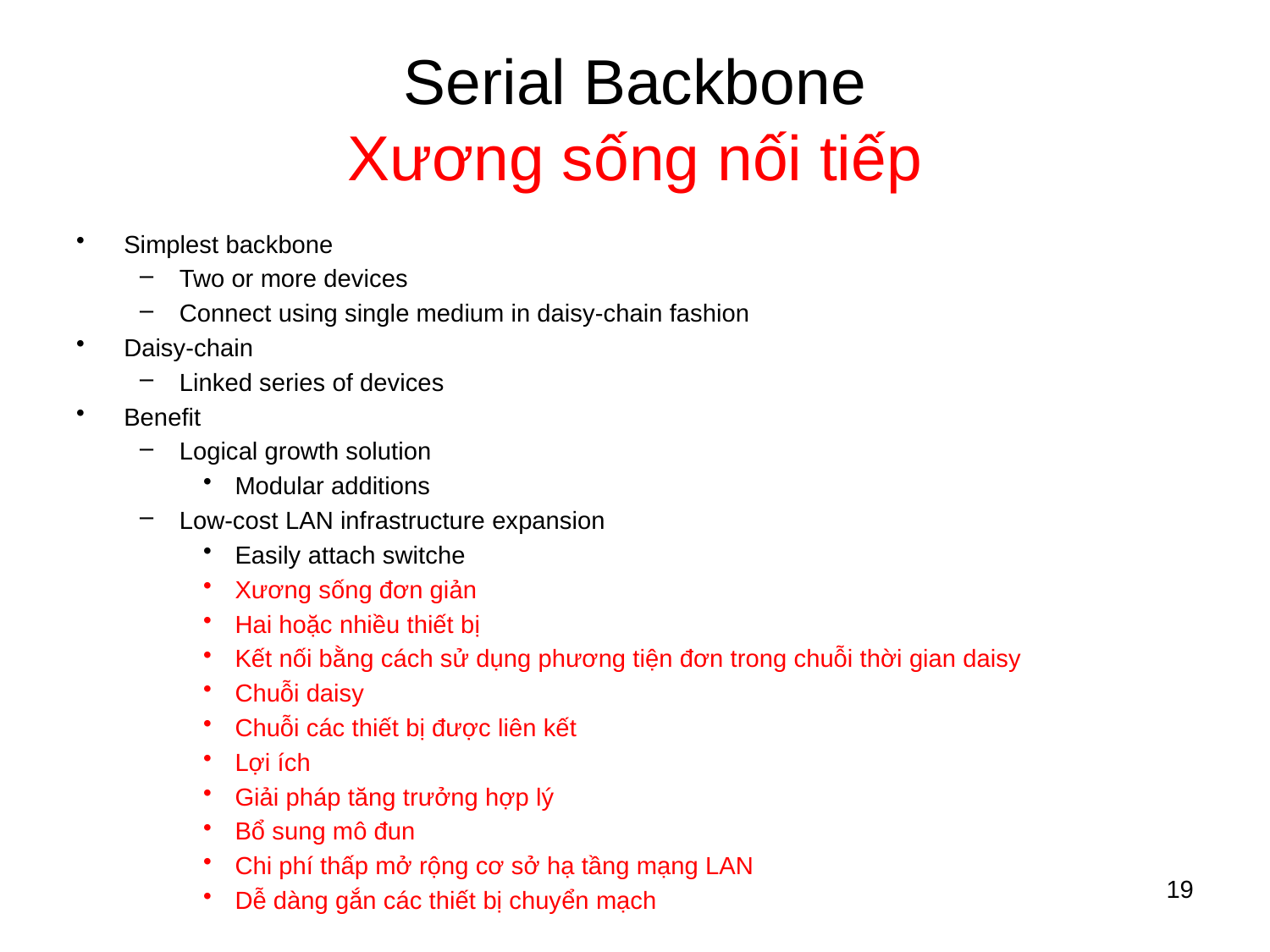

# Serial Backbone Xương sống nối tiếp
Simplest backbone
Two or more devices
Connect using single medium in daisy-chain fashion
Daisy-chain
Linked series of devices
Benefit
Logical growth solution
Modular additions
Low-cost LAN infrastructure expansion
Easily attach switche
Xương sống đơn giản
Hai hoặc nhiều thiết bị
Kết nối bằng cách sử dụng phương tiện đơn trong chuỗi thời gian daisy
Chuỗi daisy
Chuỗi các thiết bị được liên kết
Lợi ích
Giải pháp tăng trưởng hợp lý
Bổ sung mô đun
Chi phí thấp mở rộng cơ sở hạ tầng mạng LAN
Dễ dàng gắn các thiết bị chuyển mạch

19